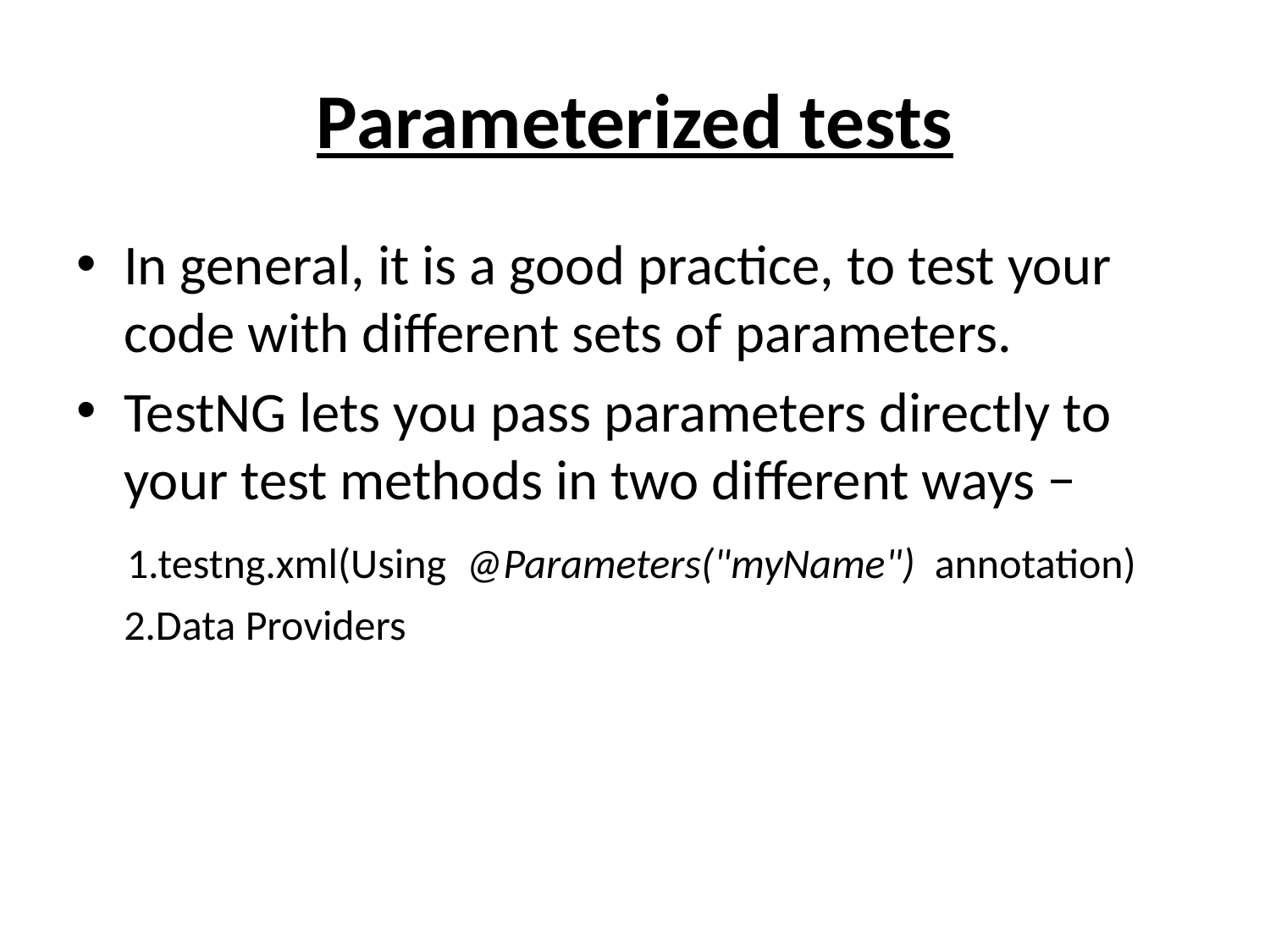

# Parameterized tests
In general, it is a good practice, to test your code with different sets of parameters.
TestNG lets you pass parameters directly to your test methods in two different ways −
    1.testng.xml(Using  @Parameters("myName")  annotation)
   	2.Data Providers